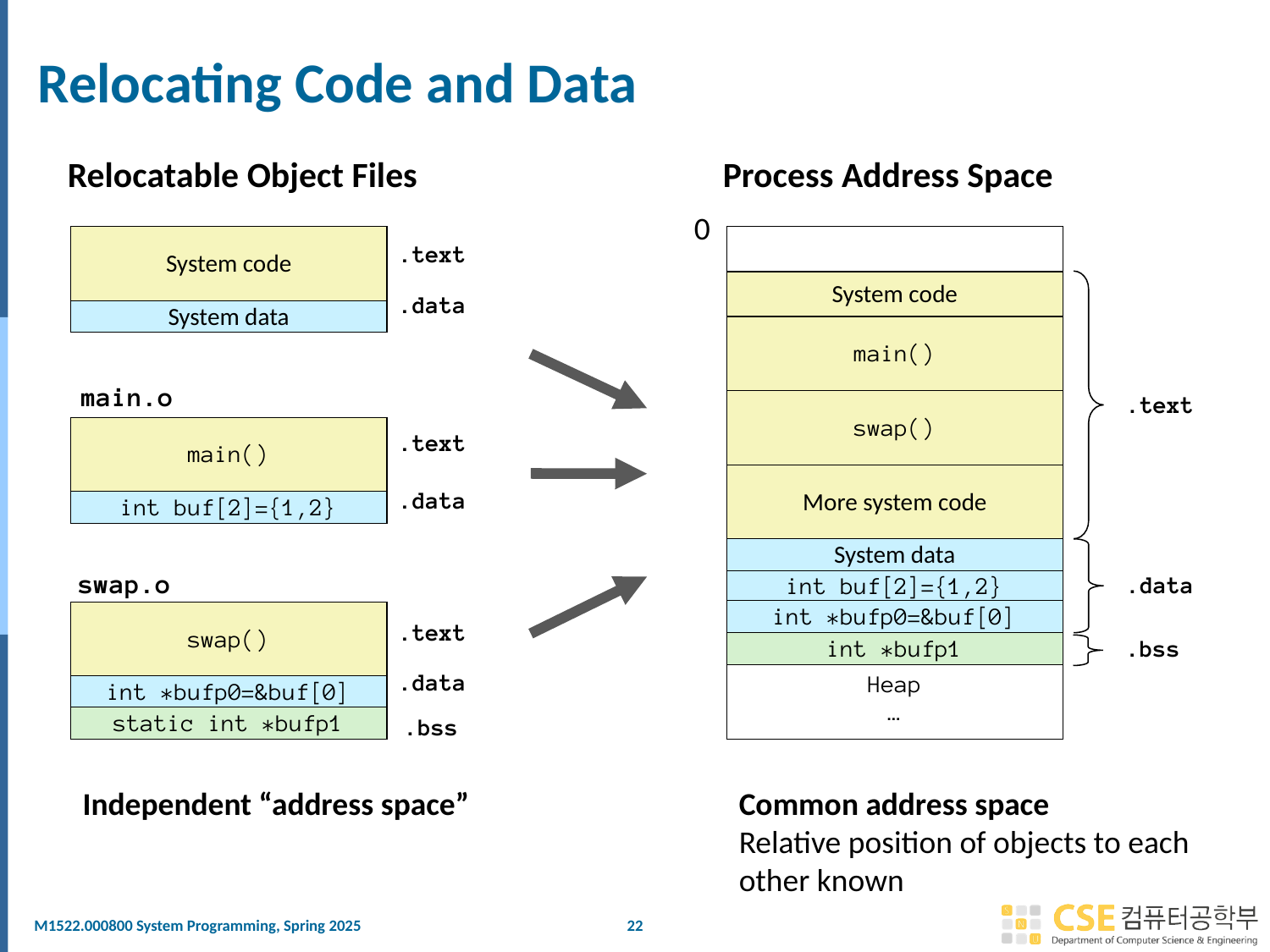

# Relocating Code and Data
Relocatable Object Files
Process Address Space
0
System code

.text

System code
.data
System data
main()

main.o
.text
swap()
main()
.text
More system code

.data
int buf[2]={1,2}
System data

swap.o
.data
int buf[2]={1,2}

int *bufp0=&buf[0]
swap()
.text
.bss
int *bufp1

Heap
…
.data
int *bufp0=&buf[0]
static int *bufp1
.bss
Independent “address space”
Common address space
Relative position of objects to each
other known